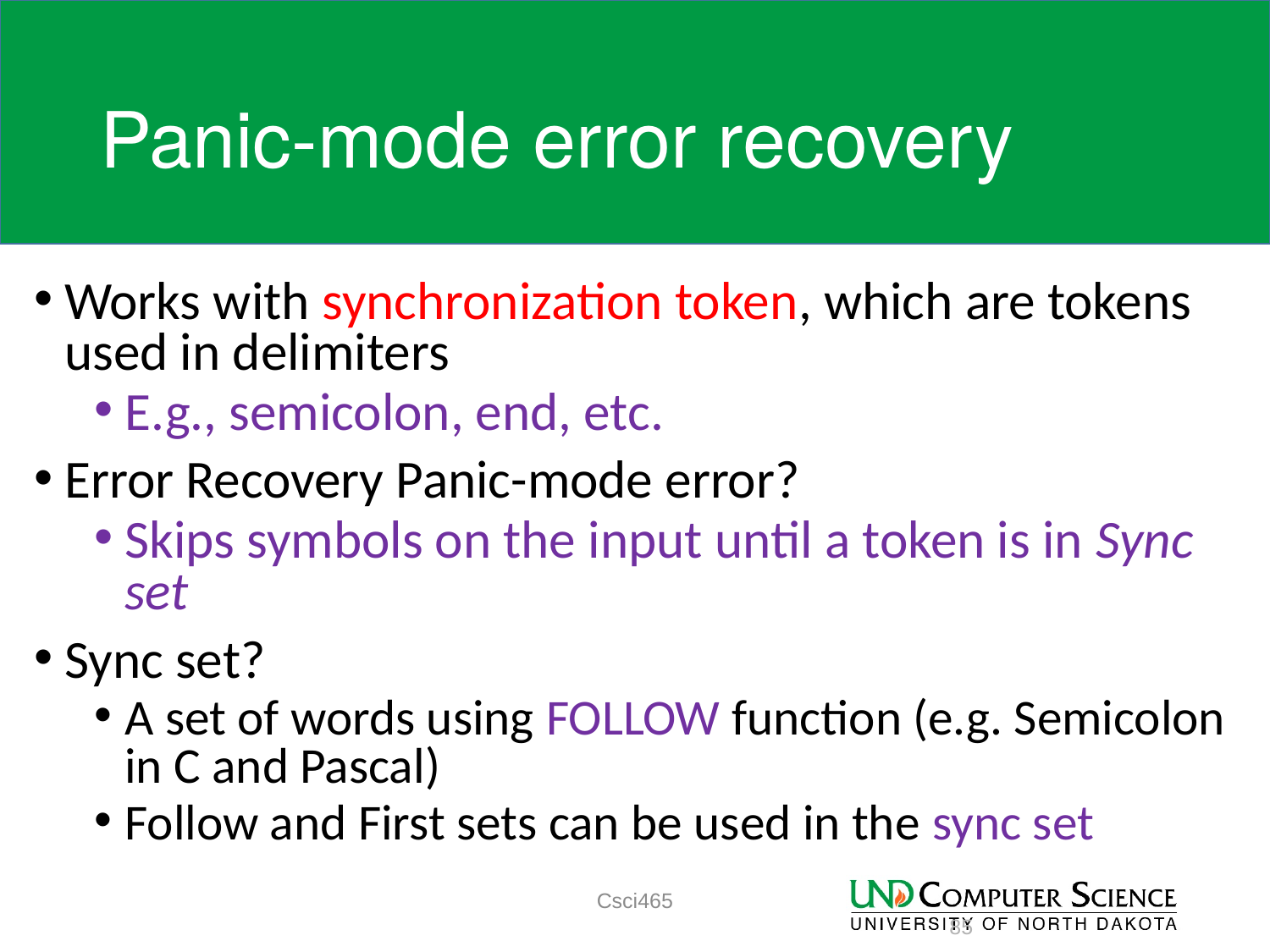

# Panic-mode error recovery
Works with synchronization token, which are tokens used in delimiters
E.g., semicolon, end, etc.
Error Recovery Panic-mode error?
Skips symbols on the input until a token is in Sync set
Sync set?
A set of words using FOLLOW function (e.g. Semicolon in C and Pascal)
Follow and First sets can be used in the sync set

Csci465
85